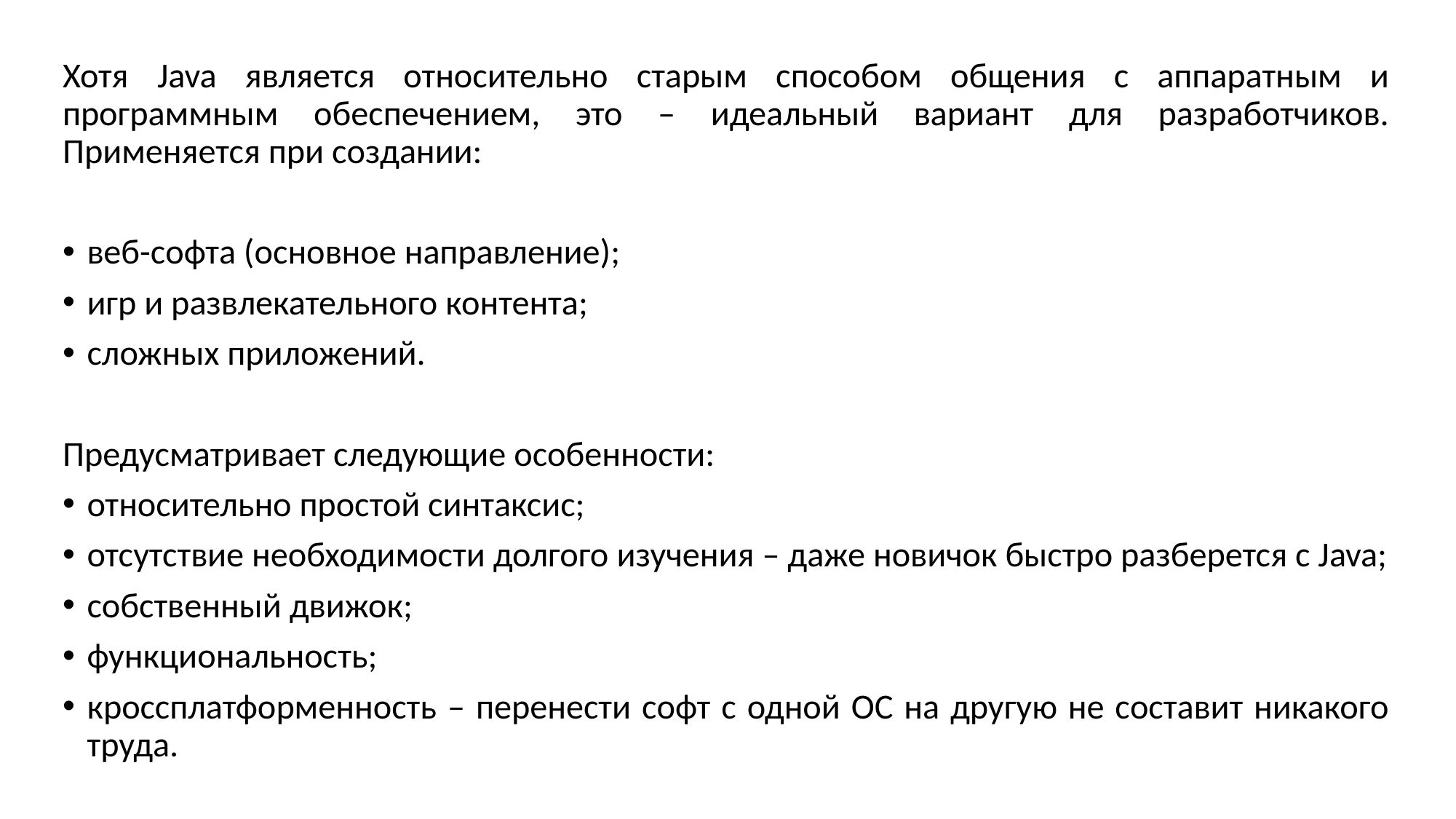

Хотя Java является относительно старым способом общения с аппаратным и программным обеспечением, это – идеальный вариант для разработчиков. Применяется при создании:

веб-софта (основное направление);
игр и развлекательного контента;
сложных приложений.

Предусматривает следующие особенности:
относительно простой синтаксис;
отсутствие необходимости долгого изучения – даже новичок быстро разберется с Java;
собственный движок;
функциональность;
кроссплатформенность – перенести софт с одной ОС на другую не составит никакого труда.